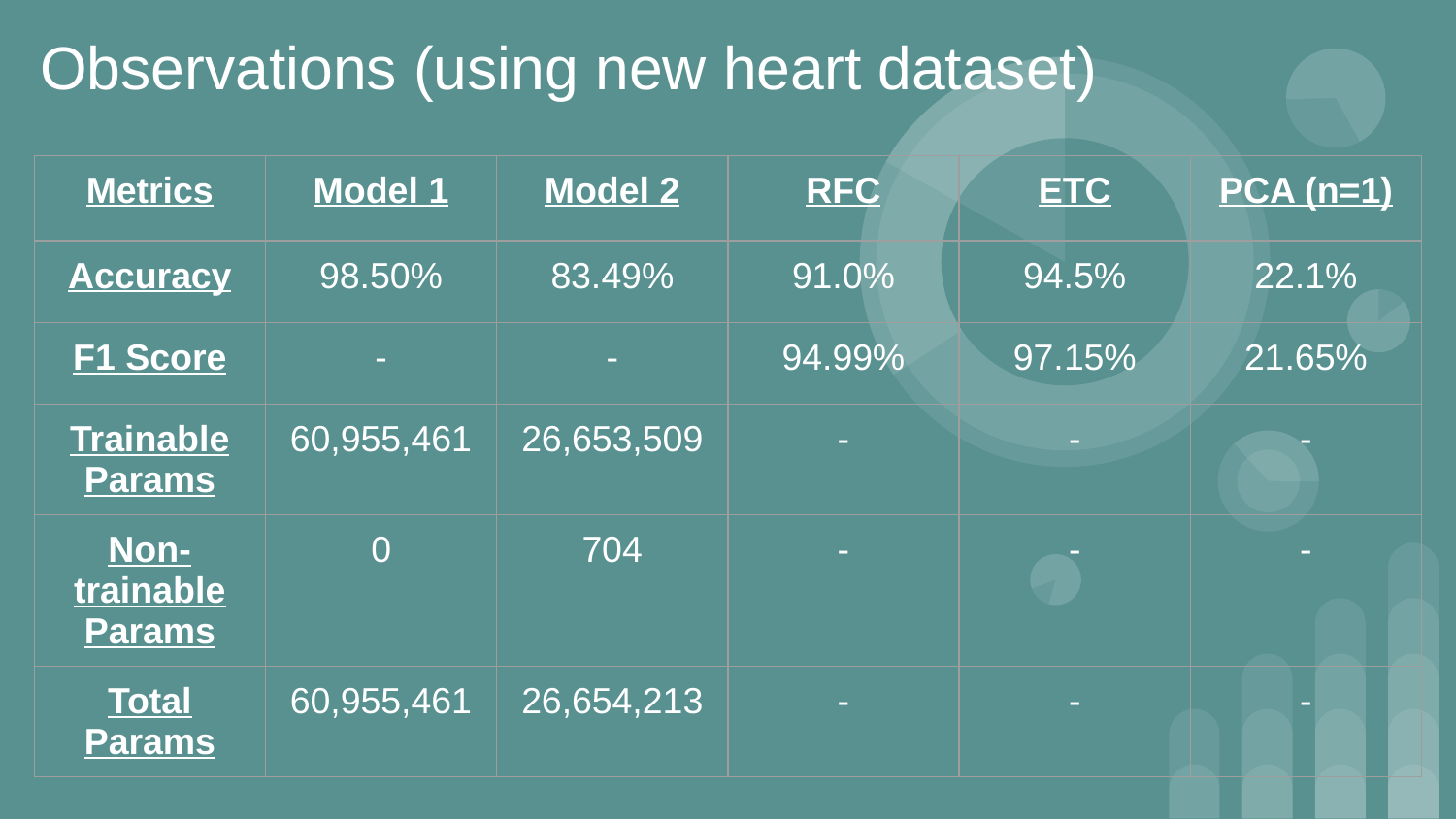

# Observations (using new heart dataset)
| Metrics | Model 1 | Model 2 | RFC | ETC | PCA (n=1) |
| --- | --- | --- | --- | --- | --- |
| Accuracy | 98.50% | 83.49% | 91.0% | 94.5% | 22.1% |
| F1 Score | - | - | 94.99% | 97.15% | 21.65% |
| Trainable Params | 60,955,461 | 26,653,509 | - | - | - |
| Non-trainable Params | 0 | 704 | - | - | - |
| Total Params | 60,955,461 | 26,654,213 | - | - | - |